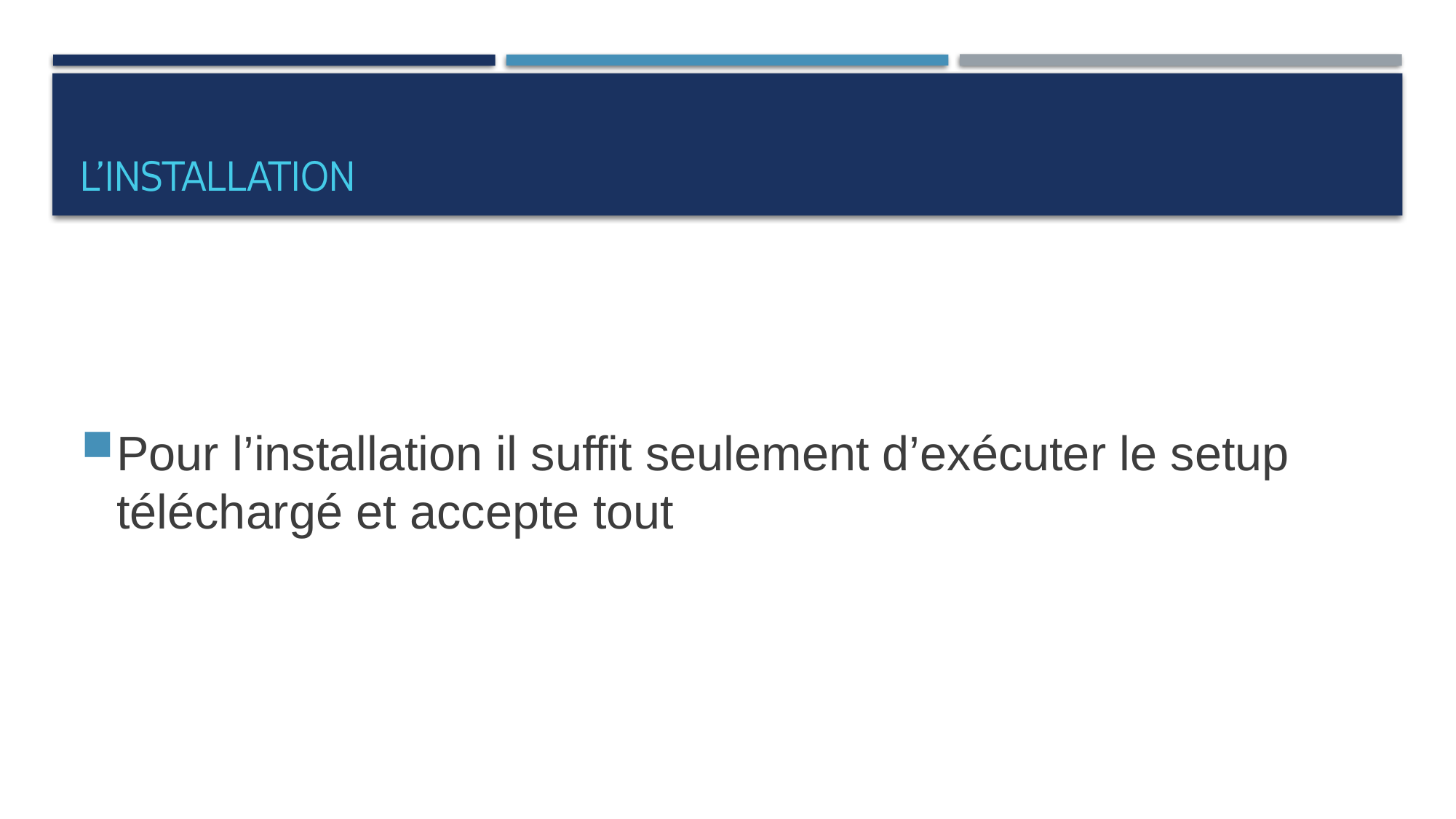

# L’installation
Pour l’installation il suffit seulement d’exécuter le setup téléchargé et accepte tout